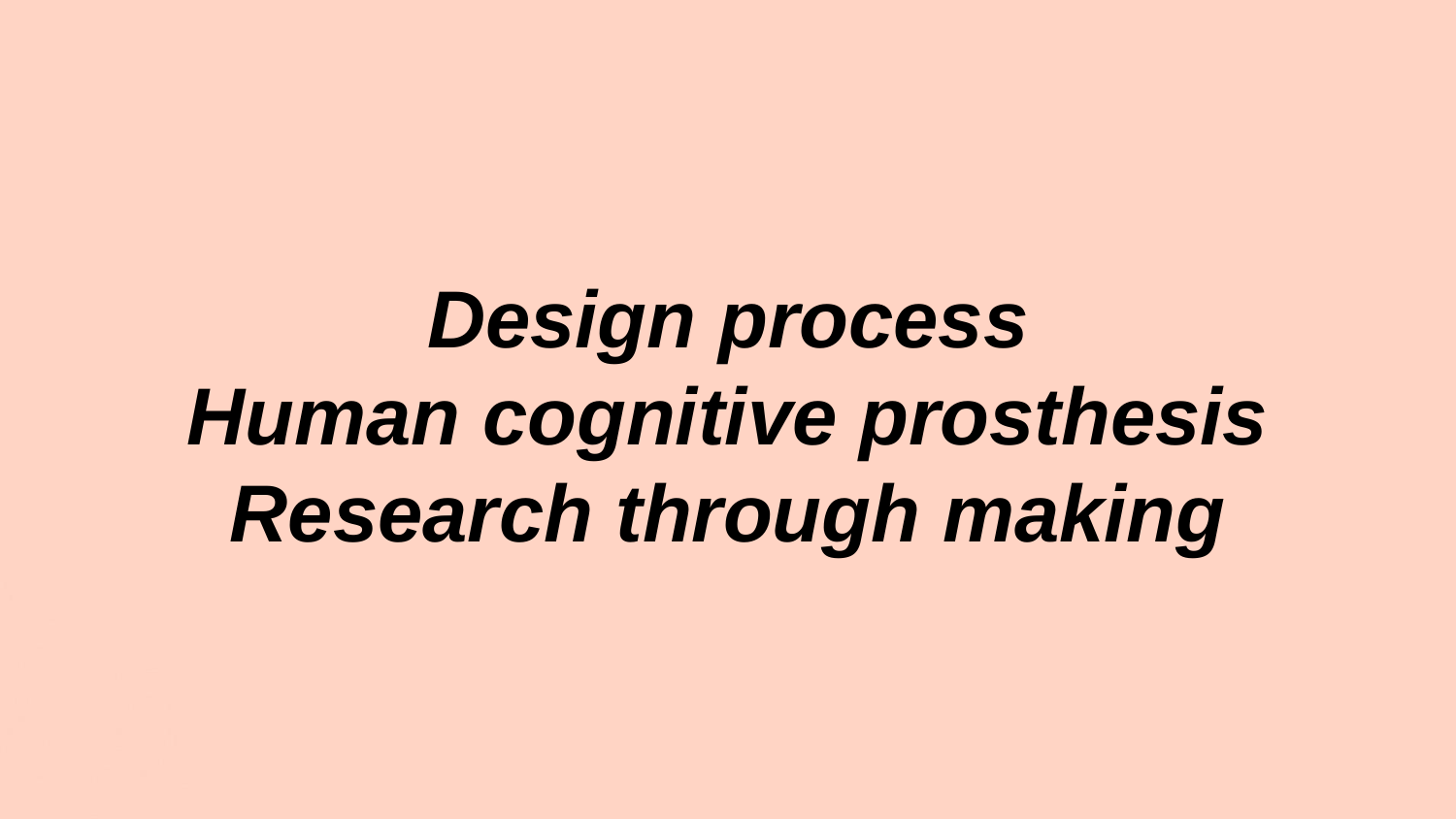

# Design process
Human cognitive prosthesis
Research through making